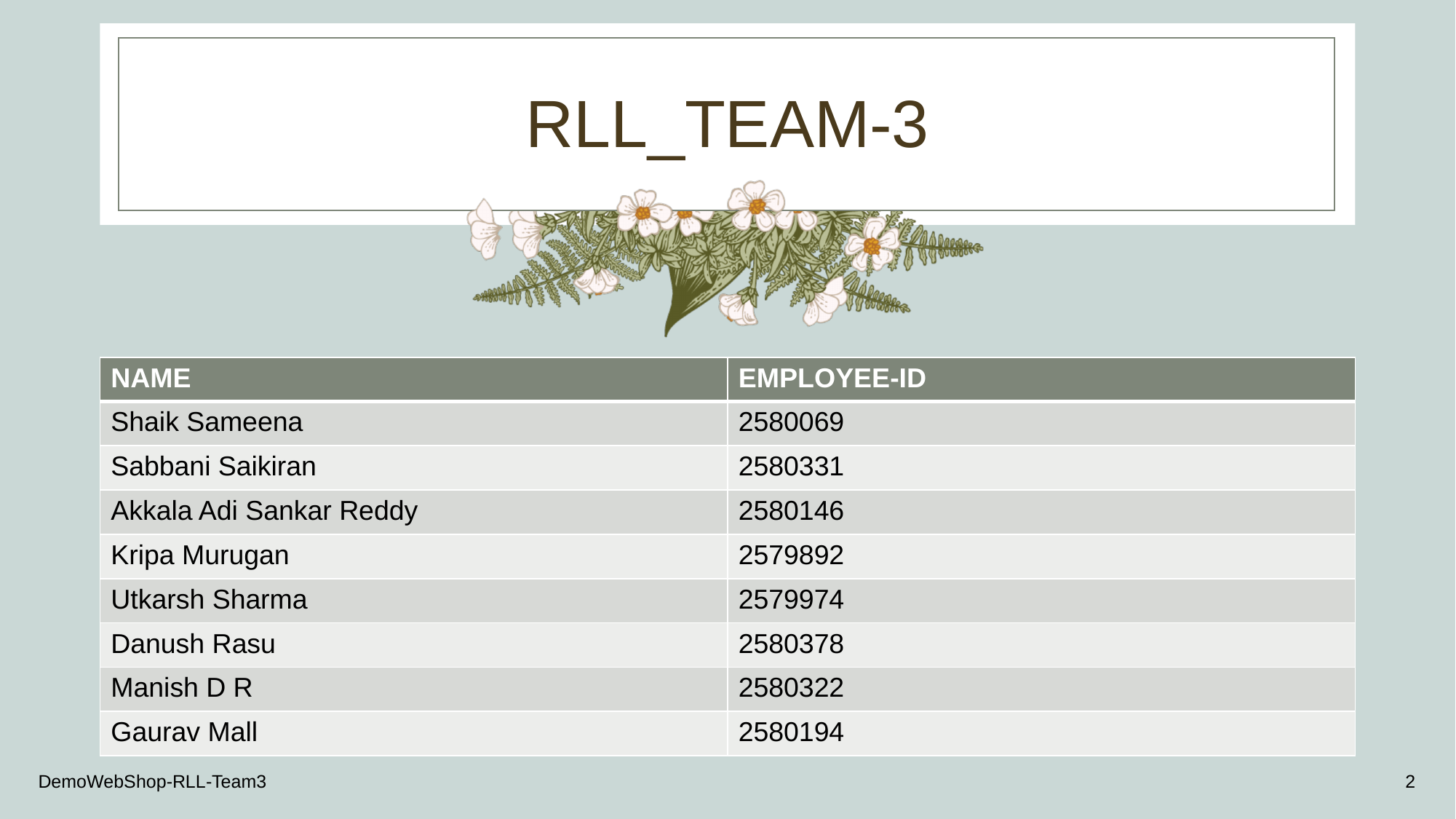

# RLL_TEAM-3
| NAME | EMPLOYEE-ID |
| --- | --- |
| Shaik Sameena | 2580069 |
| Sabbani Saikiran | 2580331 |
| Akkala Adi Sankar Reddy | 2580146 |
| Kripa Murugan | 2579892 |
| Utkarsh Sharma | 2579974 |
| Danush Rasu | 2580378 |
| Manish D R | 2580322 |
| Gaurav Mall | 2580194 |
DemoWebShop-RLL-Team3
2